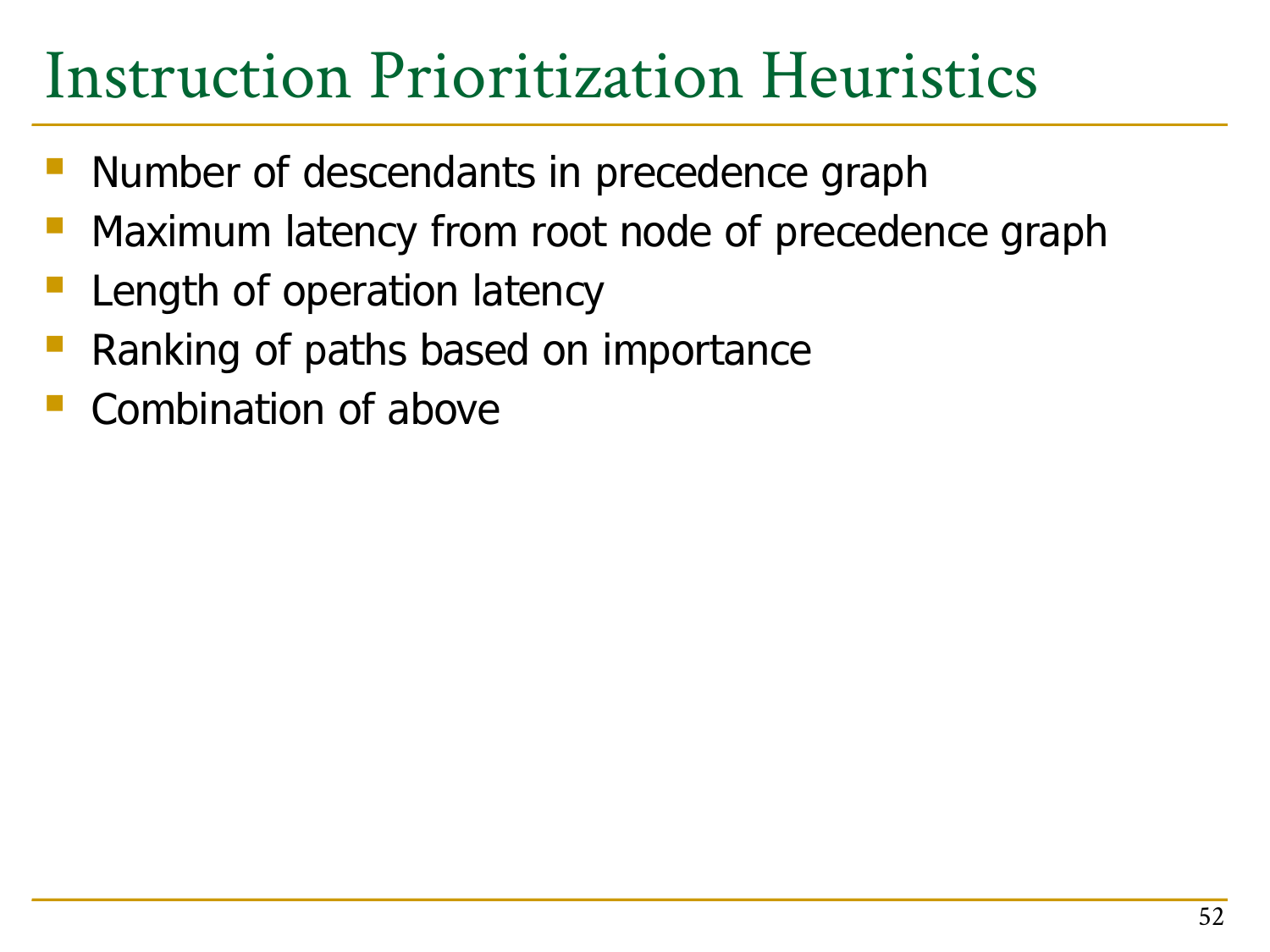

# Instruction Prioritization Heuristics
Number of descendants in precedence graph
Maximum latency from root node of precedence graph
Length of operation latency
Ranking of paths based on importance
Combination of above

52